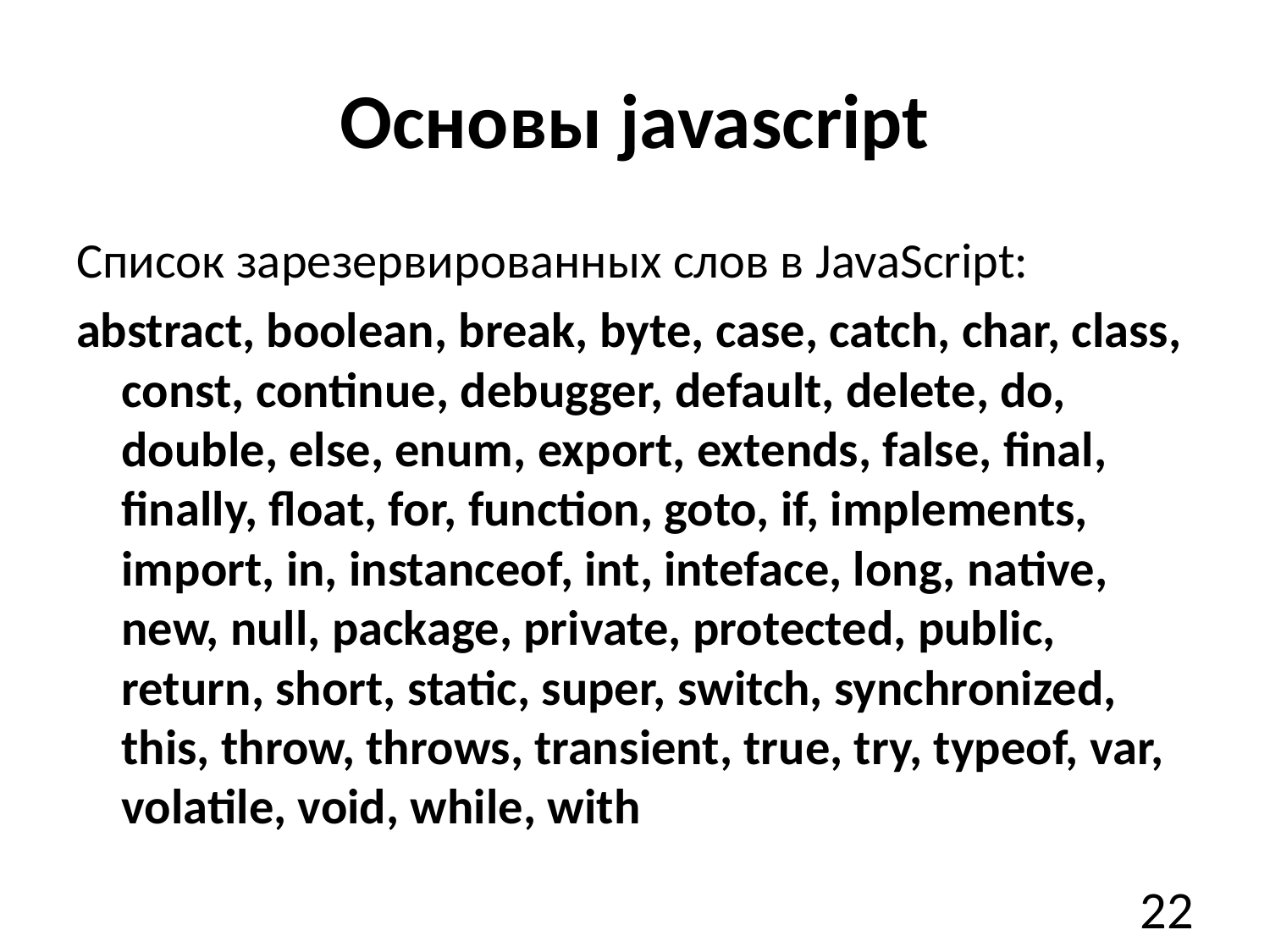

# Основы javascript
Список зарезервированных слов в JavaScript:
abstract, boolean, break, byte, case, catch, char, class, const, continue, debugger, default, delete, do, double, else, enum, export, extends, false, final, finally, float, for, function, goto, if, implements, import, in, instanceof, int, inteface, long, native, new, null, package, private, protected, public, return, short, static, super, switch, synchronized, this, throw, throws, transient, true, try, typeof, var, volatile, void, while, with
22